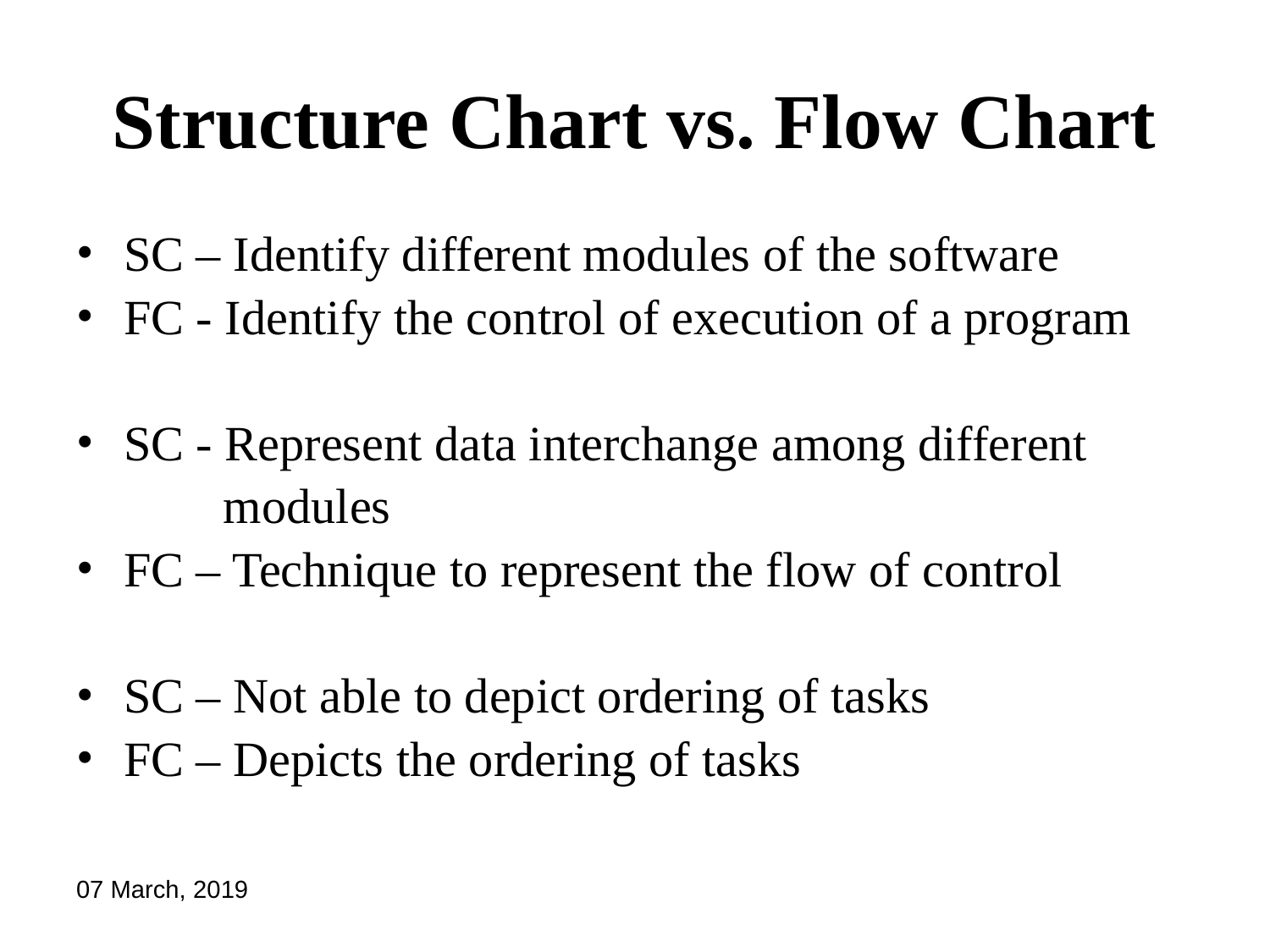

# Structure Chart vs. Flow Chart
SC – Identify different modules of the software
FC - Identify the control of execution of a program

SC - Represent data interchange among different
            modules
FC – Technique to represent the flow of control

SC – Not able to depict ordering of tasks
FC – Depicts the ordering of tasks
07 March, 2019